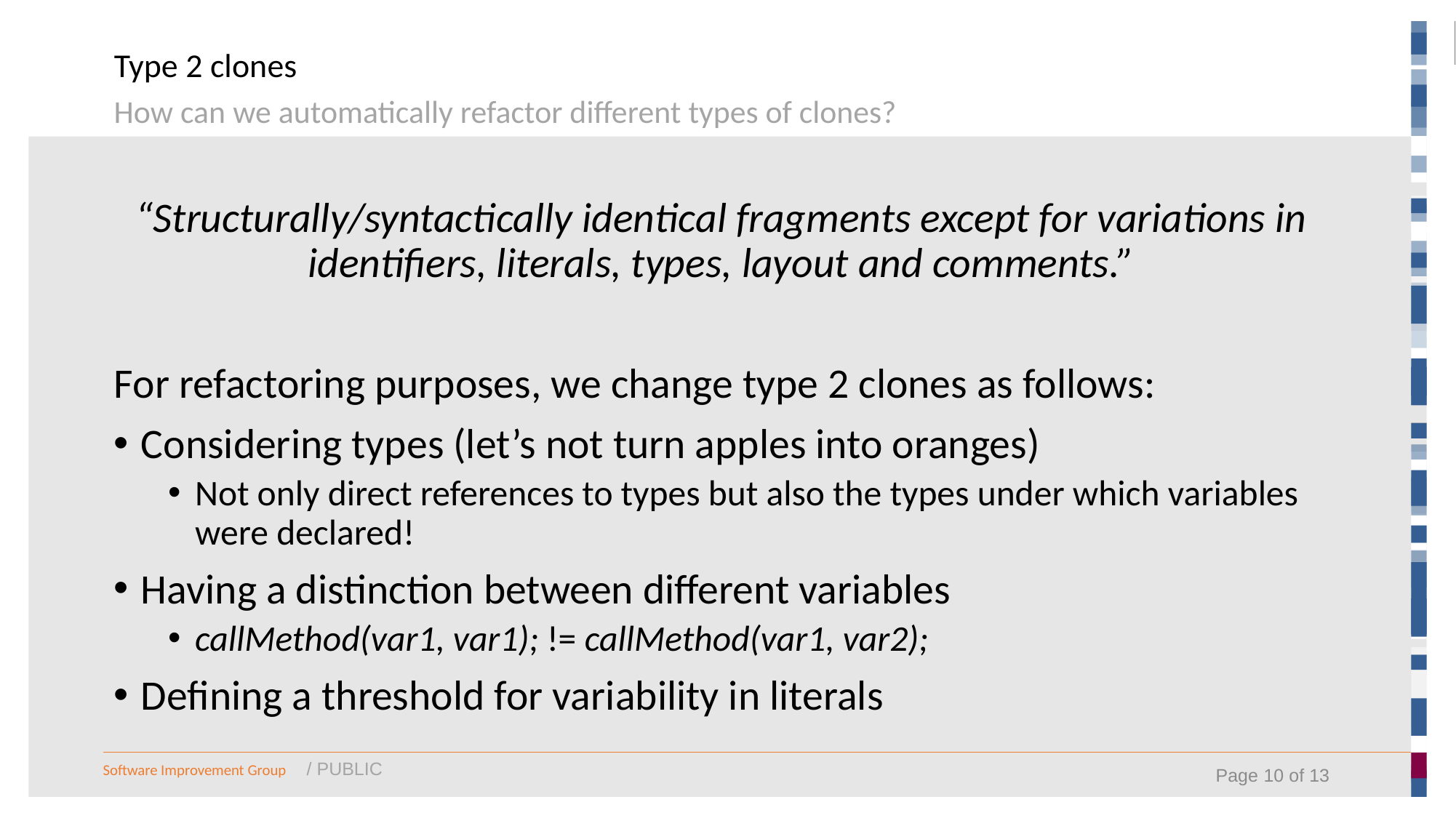

# Type 2 clones
How can we automatically refactor different types of clones?
“Structurally/syntactically identical fragments except for variations in identifiers, literals, types, layout and comments.”

For refactoring purposes, we change type 2 clones as follows:
Considering types (let’s not turn apples into oranges)
Not only direct references to types but also the types under which variables were declared!
Having a distinction between different variables
callMethod(var1, var1); != callMethod(var1, var2);
Defining a threshold for variability in literals
Page 10 of 13